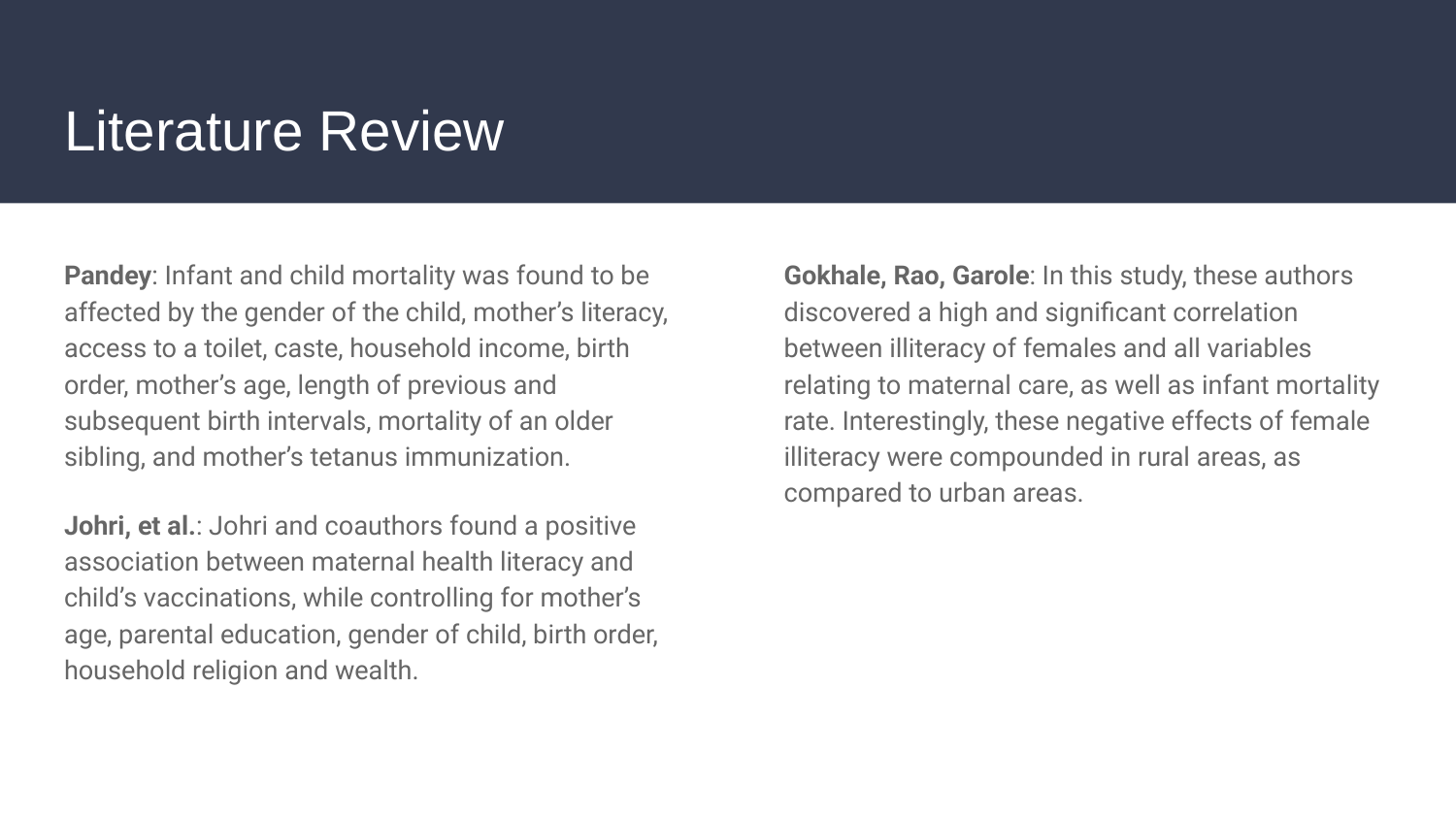

# Literature Review
Pandey: Infant and child mortality was found to be affected by the gender of the child, mother’s literacy, access to a toilet, caste, household income, birth order, mother’s age, length of previous and subsequent birth intervals, mortality of an older sibling, and mother’s tetanus immunization.
Johri, et al.: Johri and coauthors found a positive association between maternal health literacy and child’s vaccinations, while controlling for mother’s age, parental education, gender of child, birth order, household religion and wealth.

Gokhale, Rao, Garole: In this study, these authors discovered a high and significant correlation between illiteracy of females and all variables relating to maternal care, as well as infant mortality rate. Interestingly, these negative effects of female illiteracy were compounded in rural areas, as compared to urban areas.